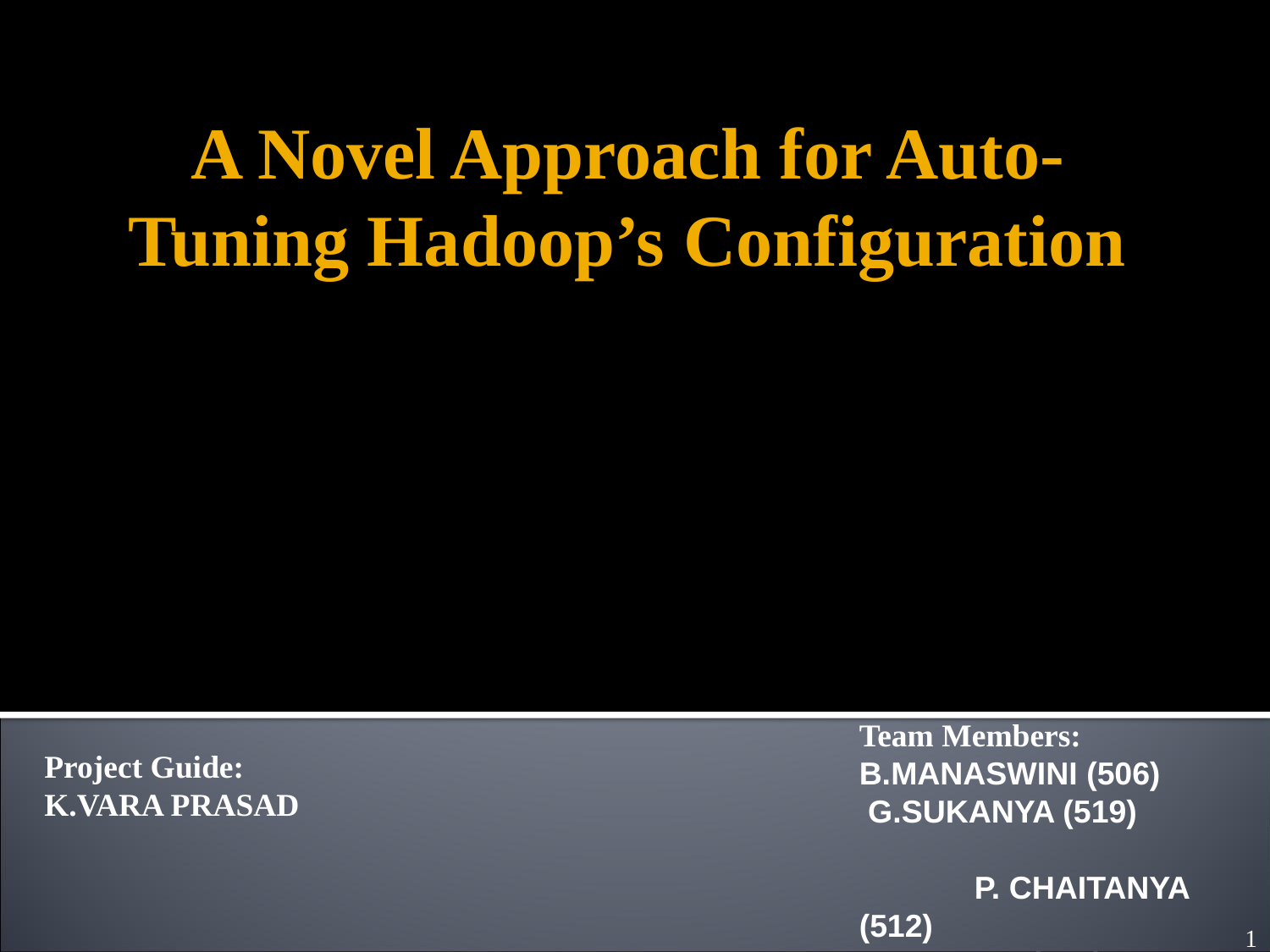

# A Novel Approach for Auto-Tuning Hadoop’s Configuration
Team Members:
B.MANASWINI (506)
 G.SUKANYA (519)                                                                        P. CHAITANYA (512)
S.NANDINI (561)
K. MURALI KRISHNA (535)

Project Guide:
K.VARA PRASAD
1